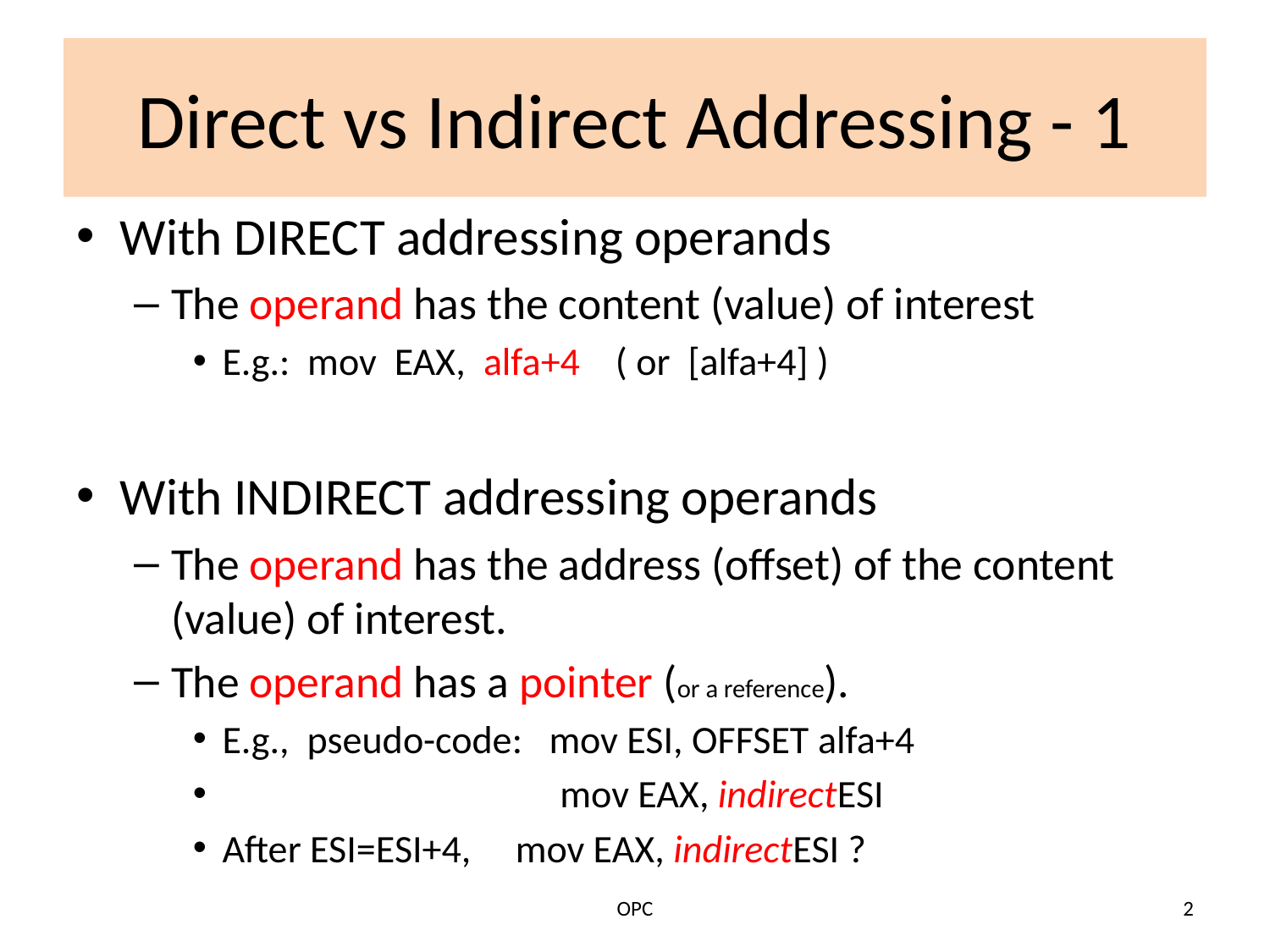

# Direct vs Indirect Addressing - 1
With DIRECT addressing operands
The operand has the content (value) of interest
E.g.:  mov  EAX,  alfa+4    ( or  [alfa+4] )

With INDIRECT addressing operands
The operand has the address (offset) of the content (value) of interest.
The operand has a pointer (or a reference).
E.g.,  pseudo-code:   mov ESI, OFFSET alfa+4
                                      mov EAX, indirectESI
After ESI=ESI+4,     mov EAX, indirectESI ?

OPC
2